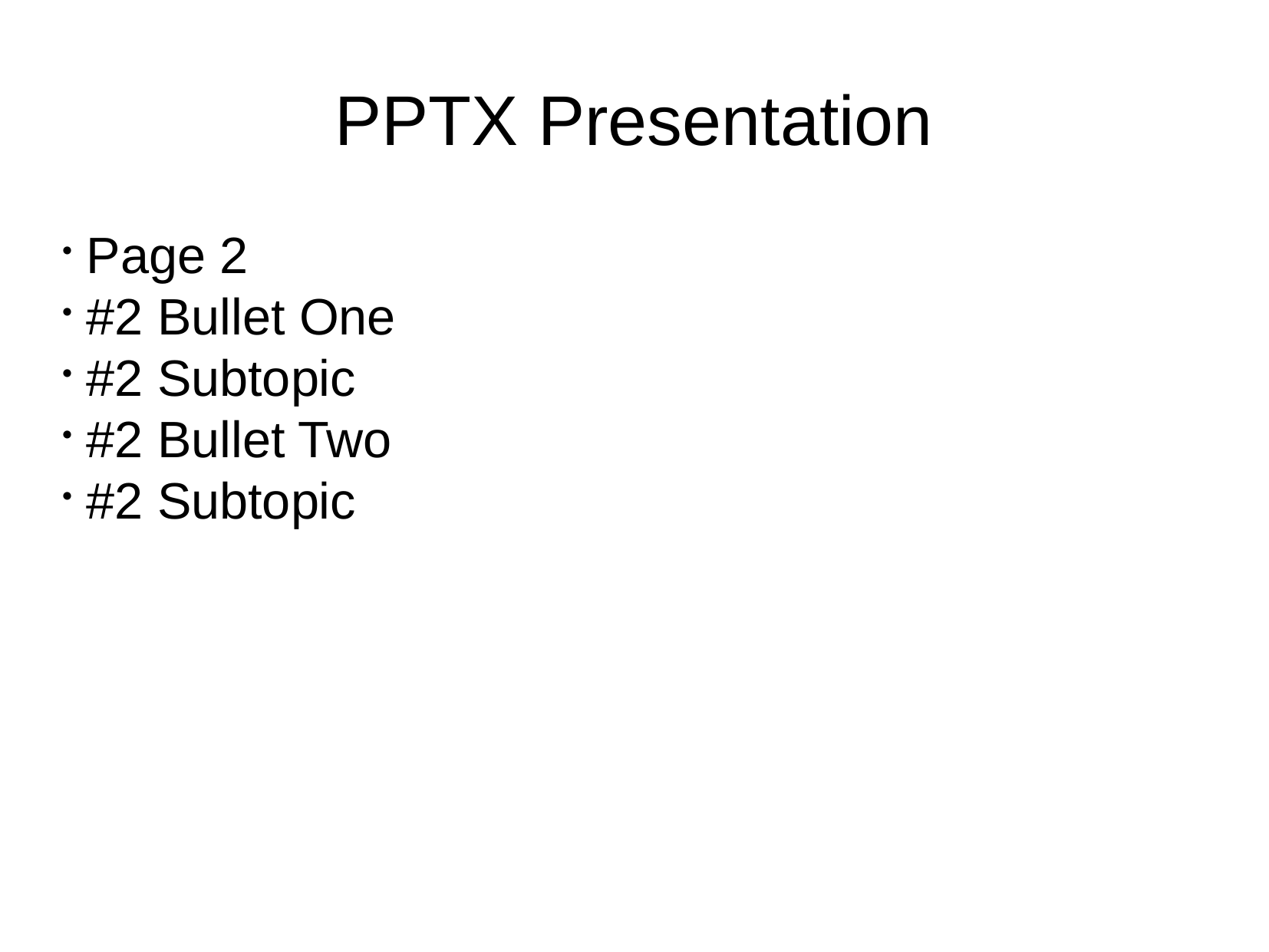

PPTX Presentation
Page 2
#2 Bullet One
#2 Subtopic
#2 Bullet Two
#2 Subtopic